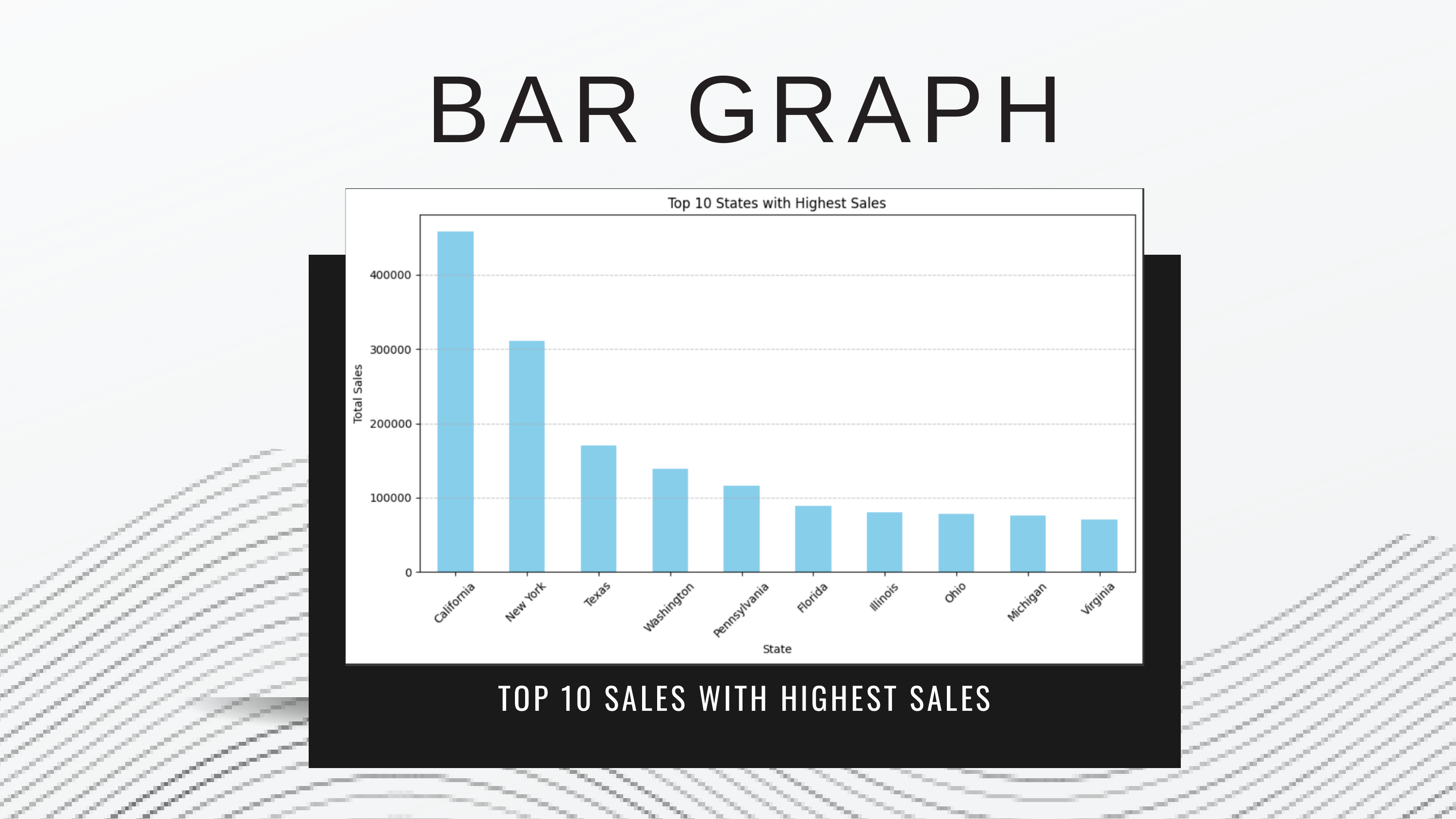

BAR GRAPH

TOP 10 SALES WITH HIGHEST SALES